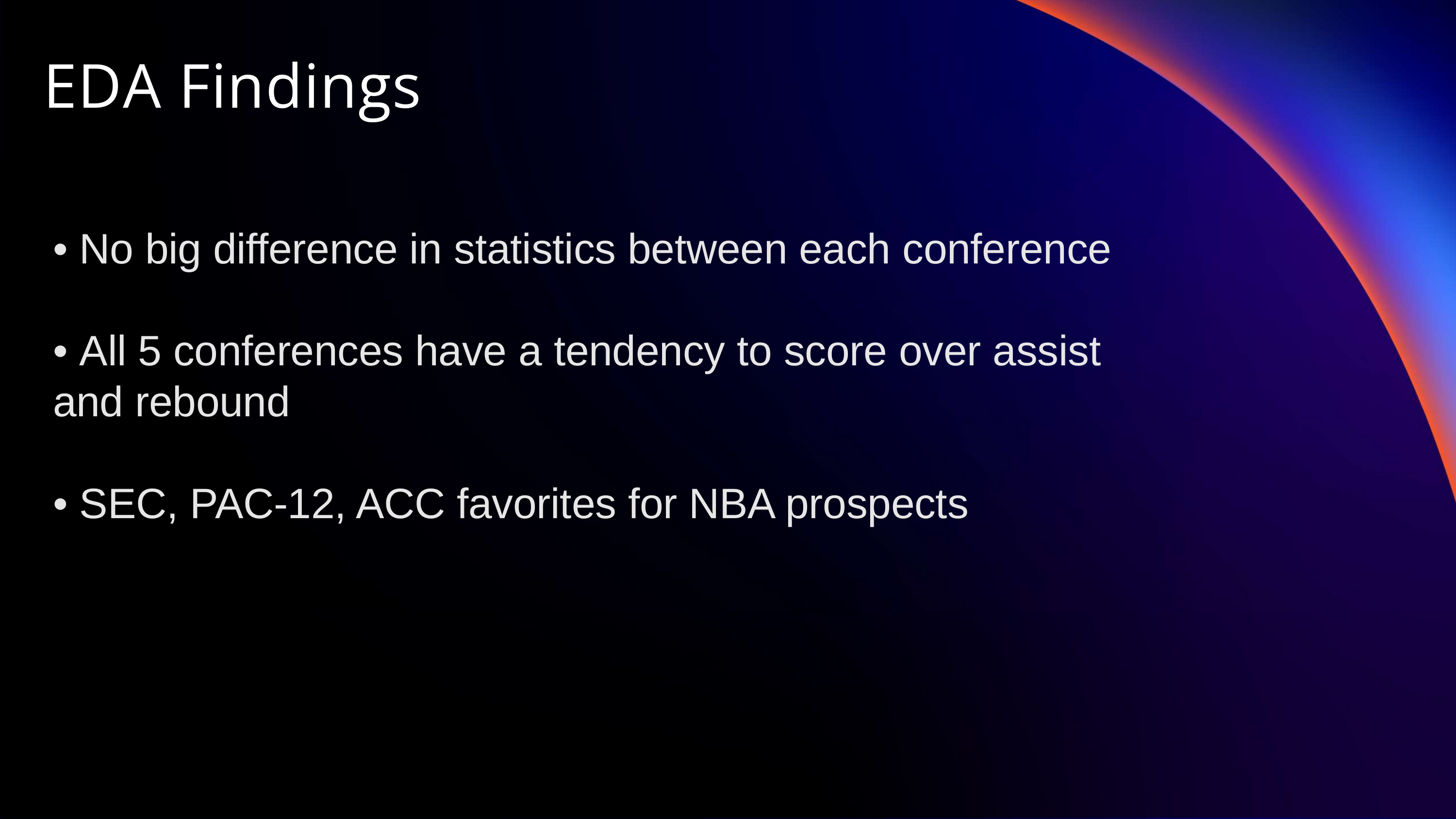

EDA Findings
• No big difference in statistics between each conference

• All 5 conferences have a tendency to score over assist and rebound

• SEC, PAC-12, ACC favorites for NBA prospects